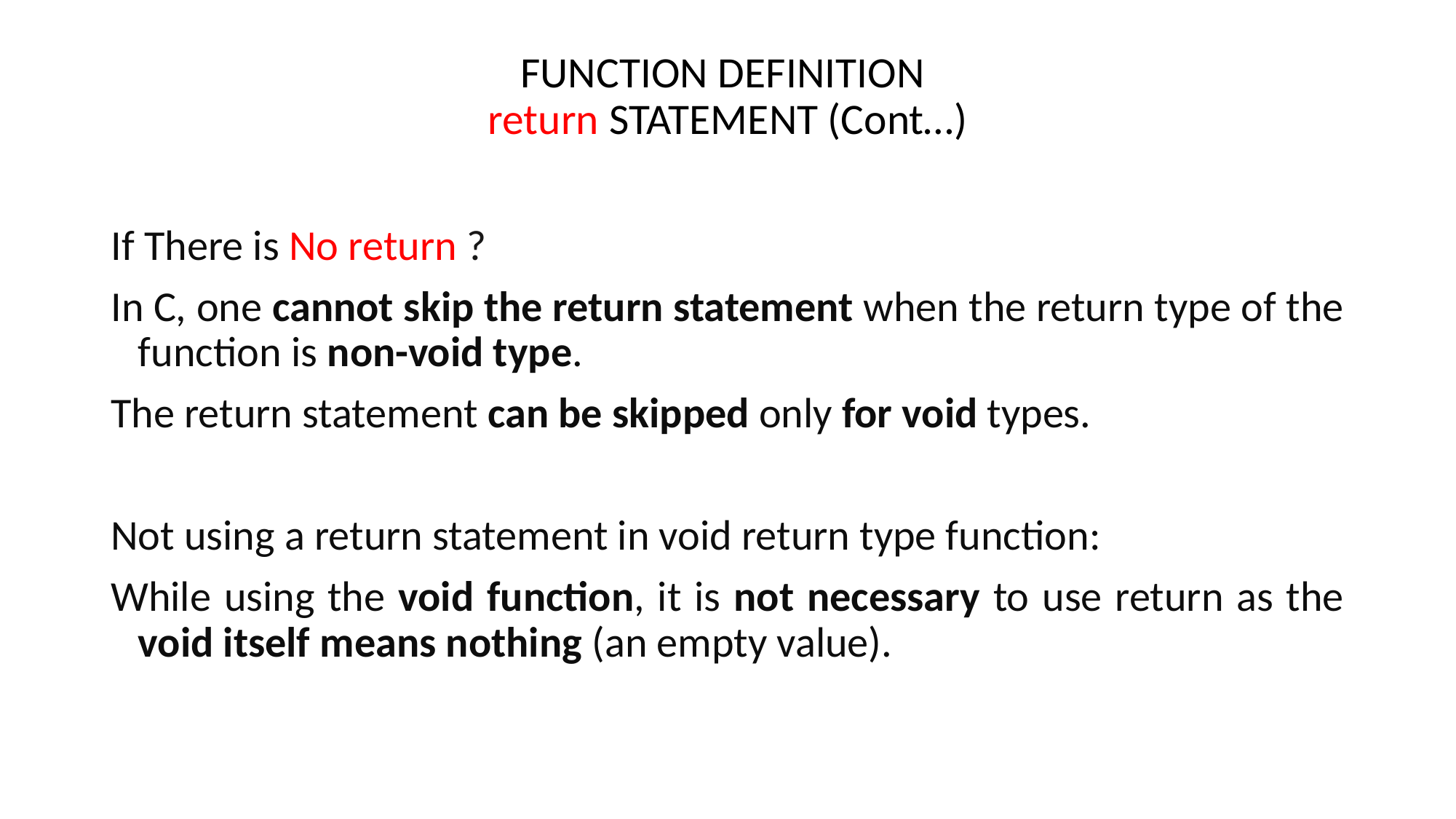

# FUNCTION DEFINITION return STATEMENT (Cont…)
If There is No return ?
In C, one cannot skip the return statement when the return type of the function is non-void type.
The return statement can be skipped only for void types.

Not using a return statement in void return type function:
While using the void function, it is not necessary to use return as the void itself means nothing (an empty value).